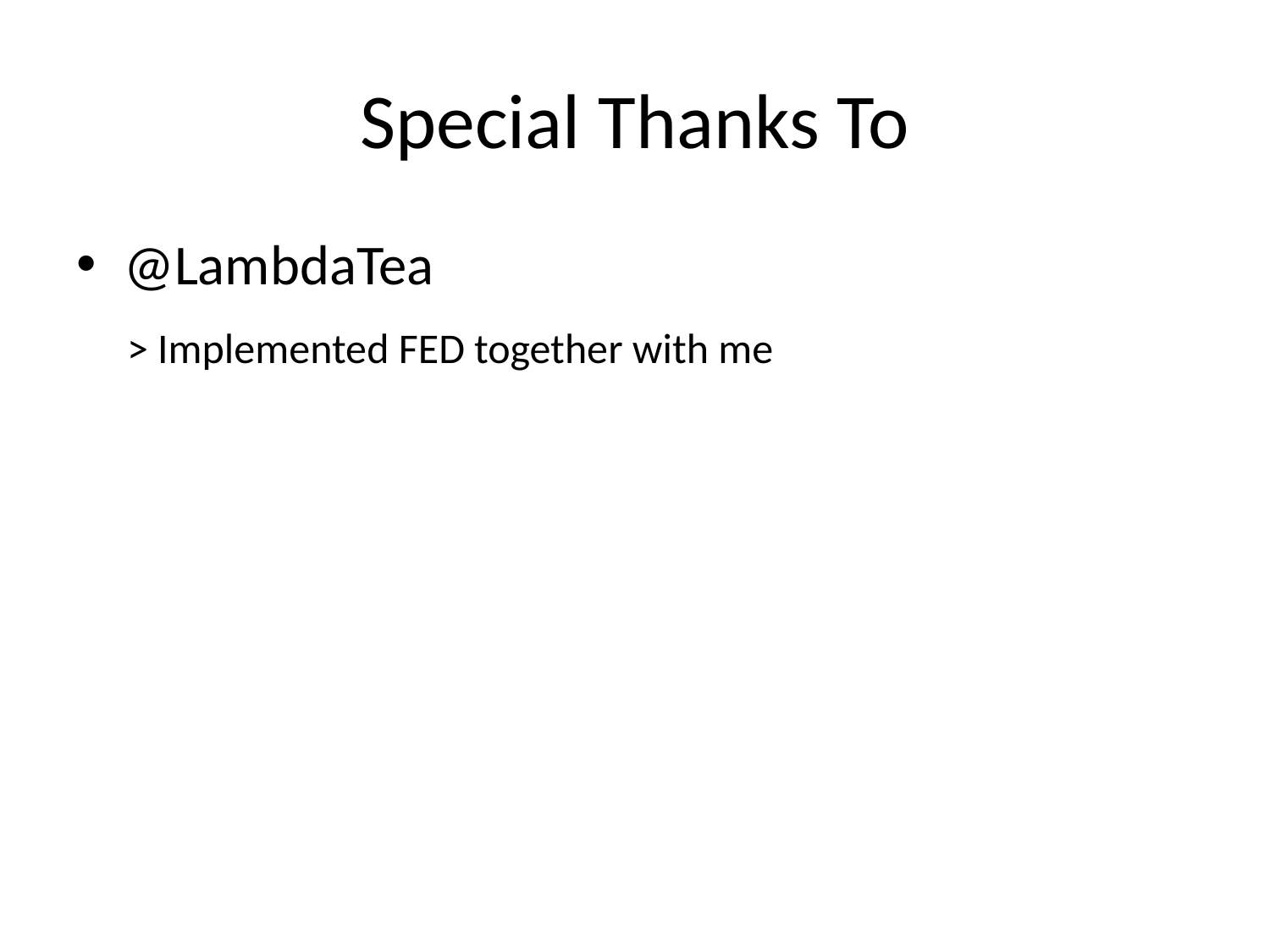

# Special Thanks To
@LambdaTea
    > Implemented FED together with me